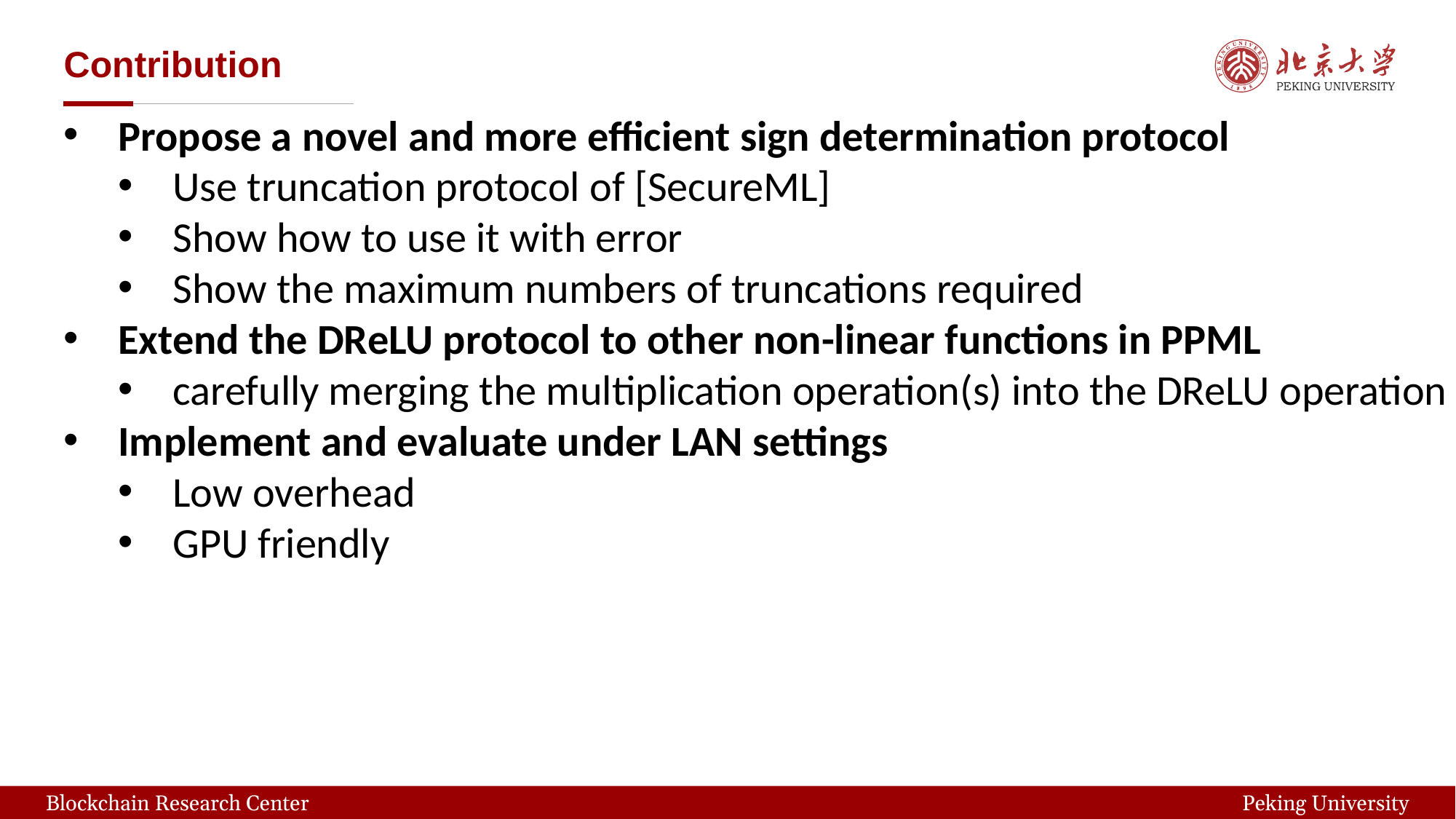

# Contribution
Propose a novel and more efficient sign determination protocol
Use truncation protocol of [SecureML]
Show how to use it with error
Show the maximum numbers of truncations required
Extend the DReLU protocol to other non-linear functions in PPML
carefully merging the multiplication operation(s) into the DReLU operation
Implement and evaluate under LAN settings
Low overhead
GPU friendly